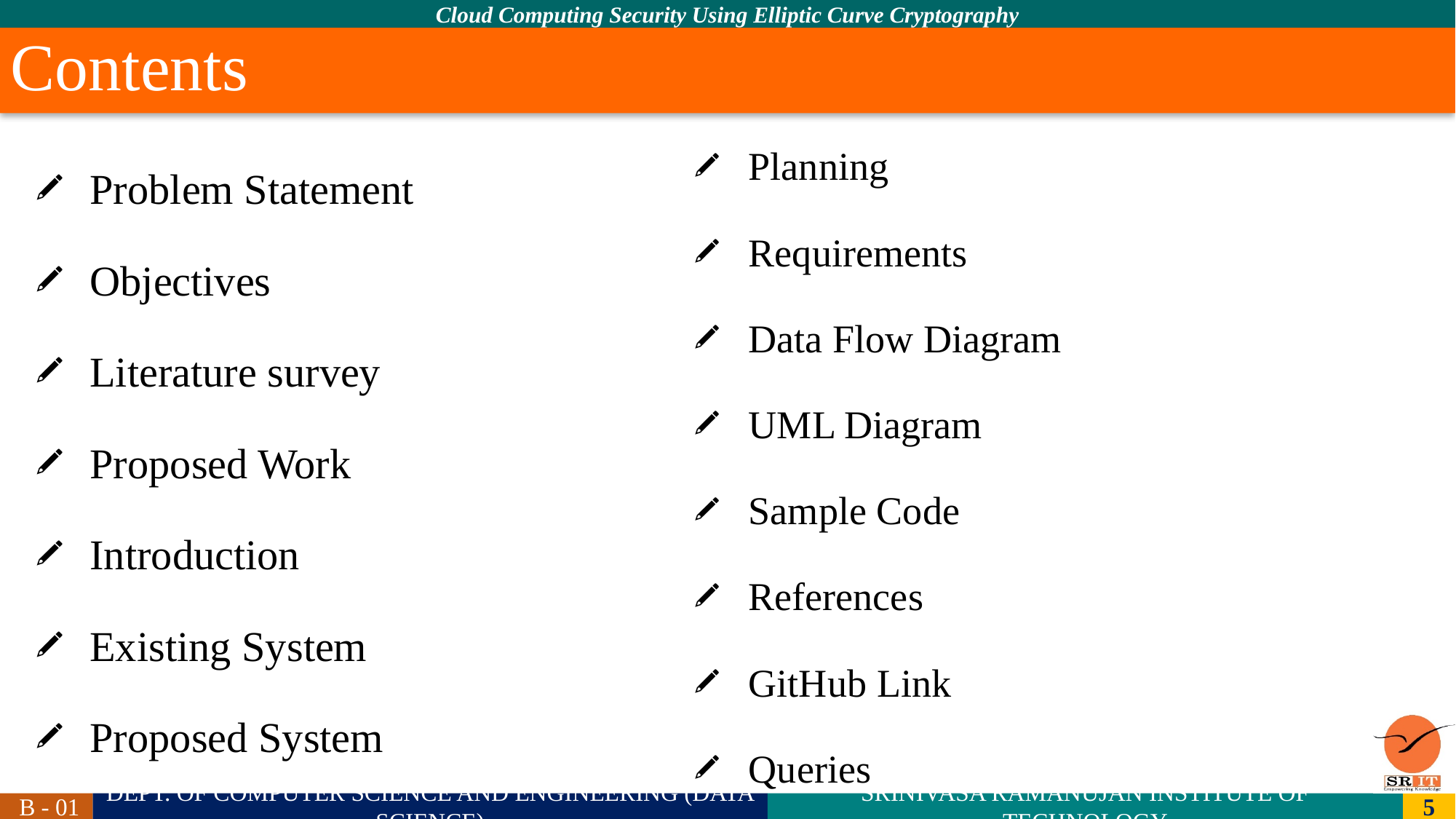

# Contents
Planning
Requirements
Data Flow Diagram
UML Diagram
Sample Code
References
GitHub Link
Queries

Problem Statement
Objectives
Literature survey
Proposed Work
Introduction
Existing System
Proposed System